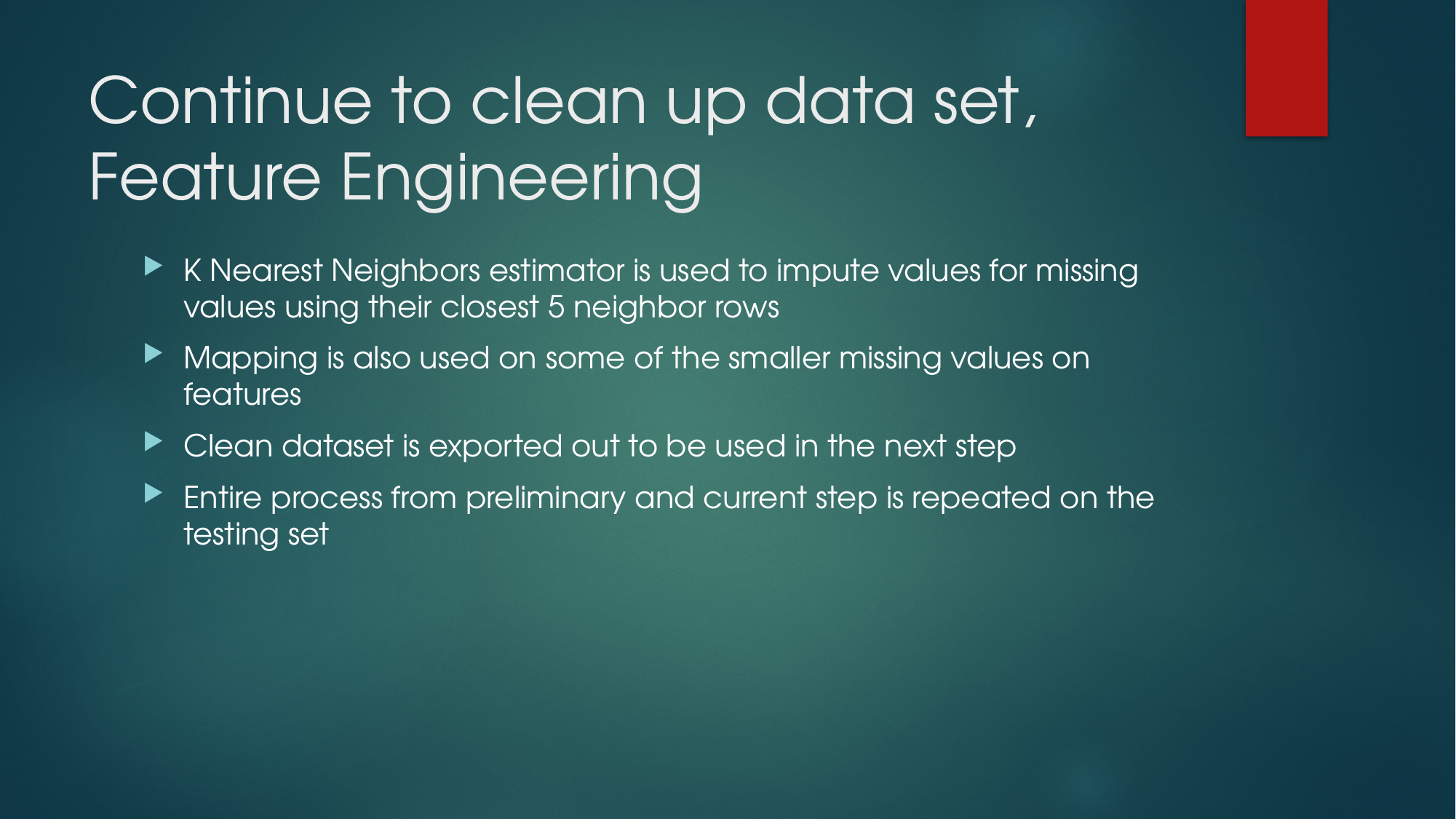

# Continue to clean up data set, Feature Engineering
K Nearest Neighbors estimator is used to impute values for missing values using their closest 5 neighbor rows
Mapping is also used on some of the smaller missing values on features
Clean dataset is exported out to be used in the next step
Entire process from preliminary and current step is repeated on the testing set